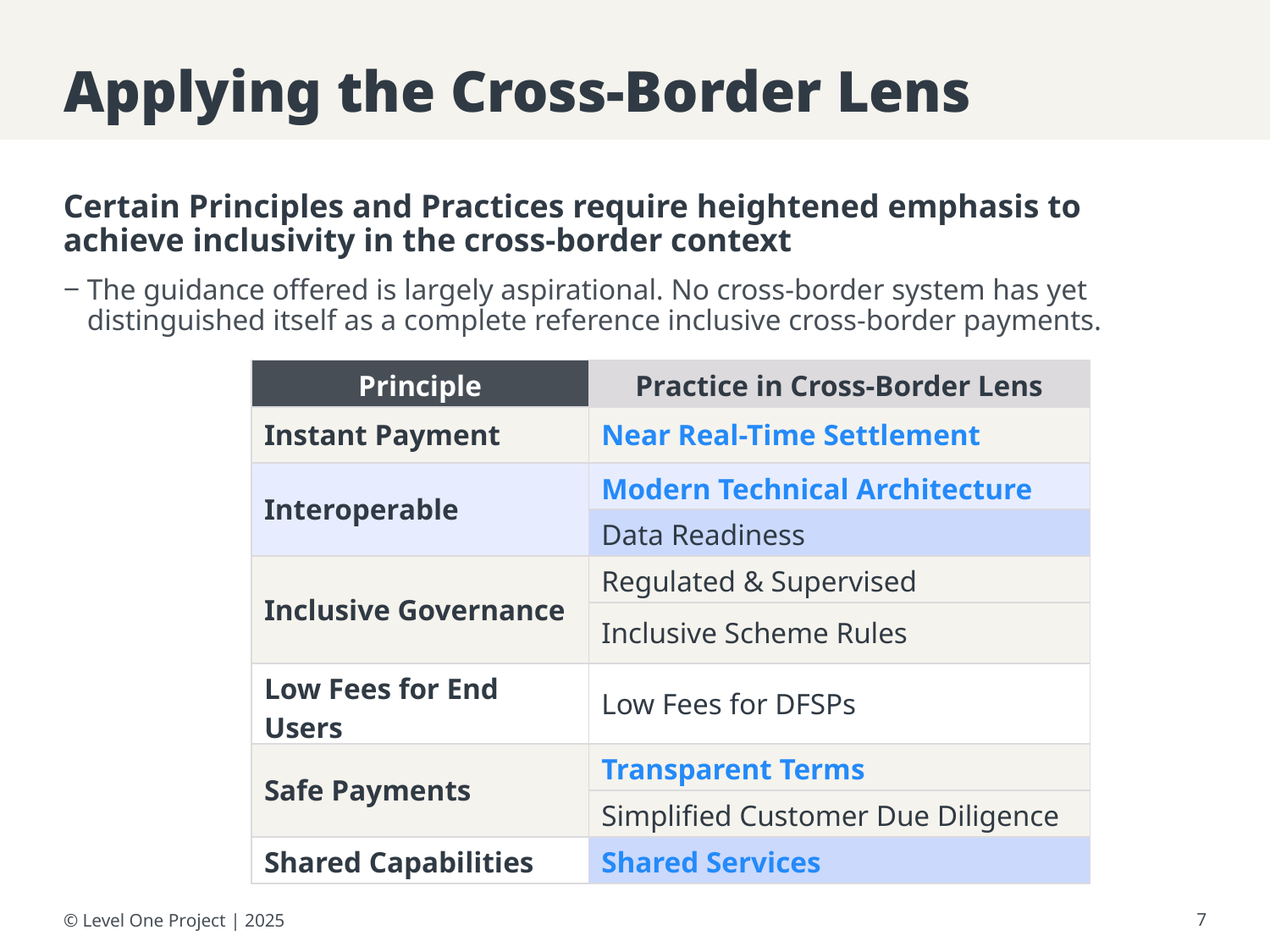

# Applying the Cross-Border Lens

Certain Principles and Practices require heightened emphasis to achieve inclusivity in the cross-border context
The guidance offered is largely aspirational. No cross-border system has yet distinguished itself as a complete reference inclusive cross-border payments.
| Principle | Practice in Cross-Border Lens |
| --- | --- |
| Instant Payment | Near Real-Time Settlement |
| Interoperable | Modern Technical Architecture |
|  | Data Readiness |
| Inclusive Governance | Regulated & Supervised |
|  | Inclusive Scheme Rules |
| Low Fees for End Users | Low Fees for DFSPs |
| Safe Payments | Transparent Terms |
|  | Simplified Customer Due Diligence |
| Shared Capabilities | Shared Services |
© Level One Project | 2025

7